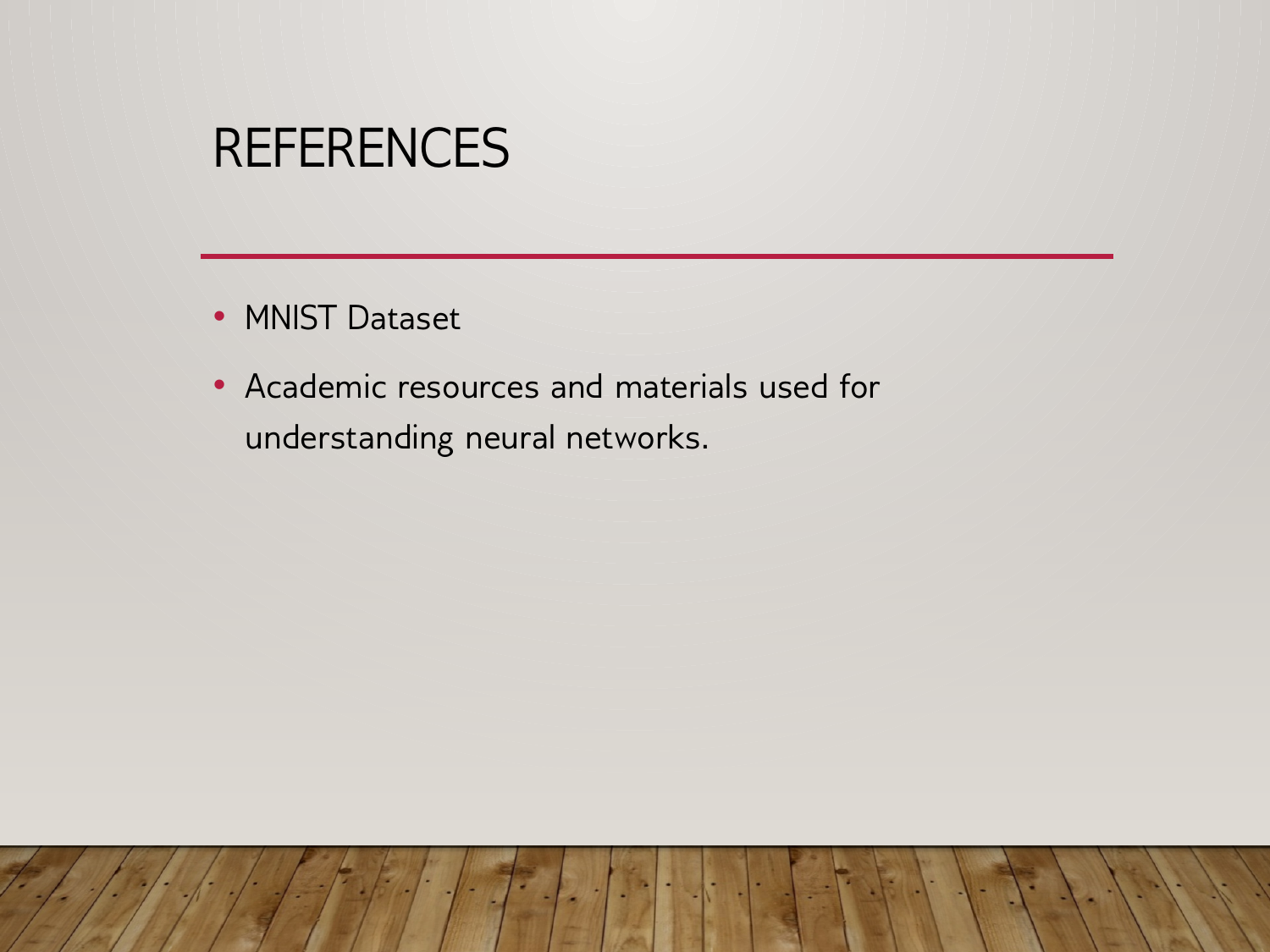

# References
MNIST Dataset
Academic resources and materials used for understanding neural networks.